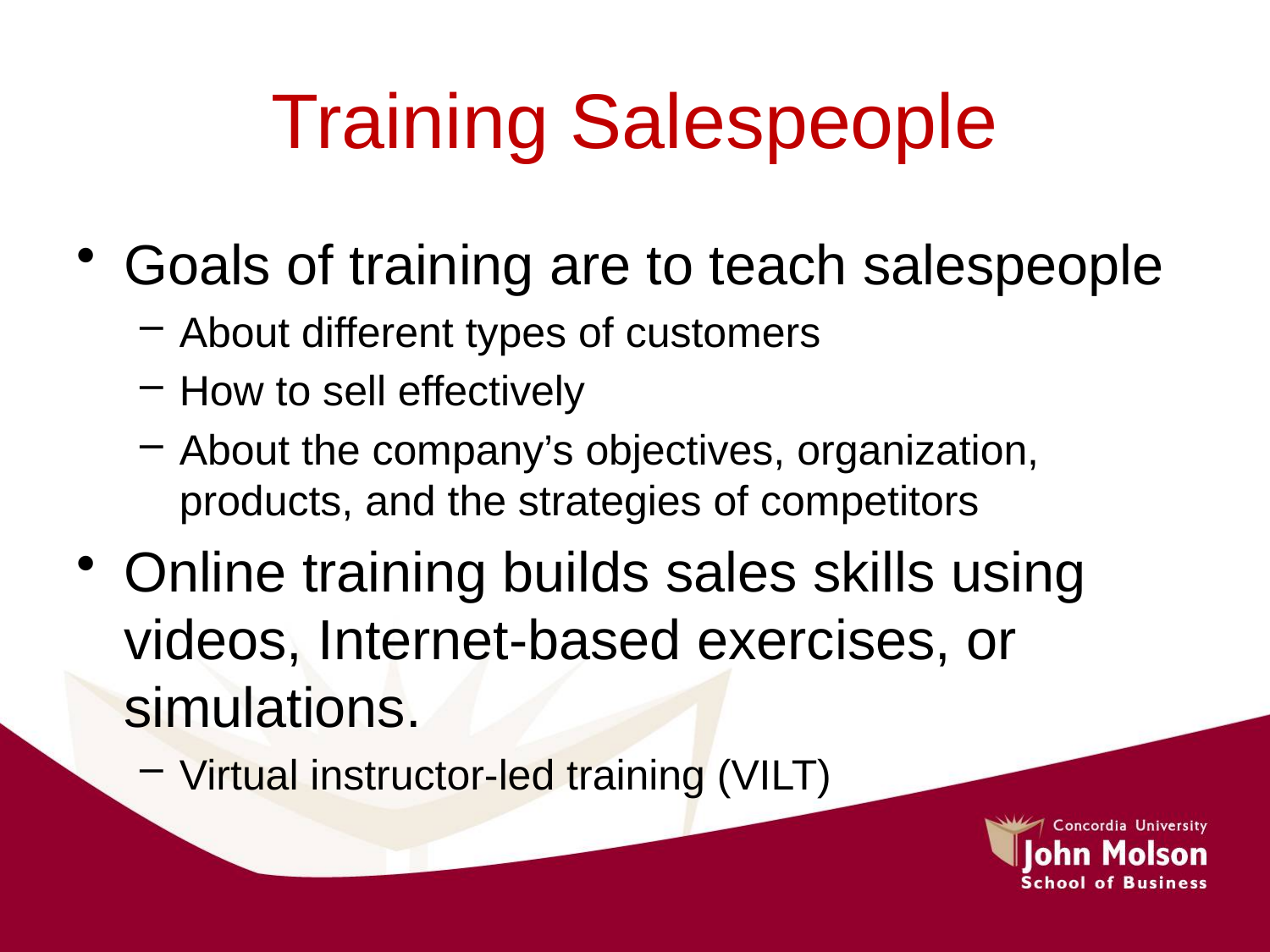

# Training Salespeople
Goals of training are to teach salespeople
About different types of customers
How to sell effectively
About the company’s objectives, organization, products, and the strategies of competitors
Online training builds sales skills using videos, Internet-based exercises, or simulations.
Virtual instructor-led training (VILT)